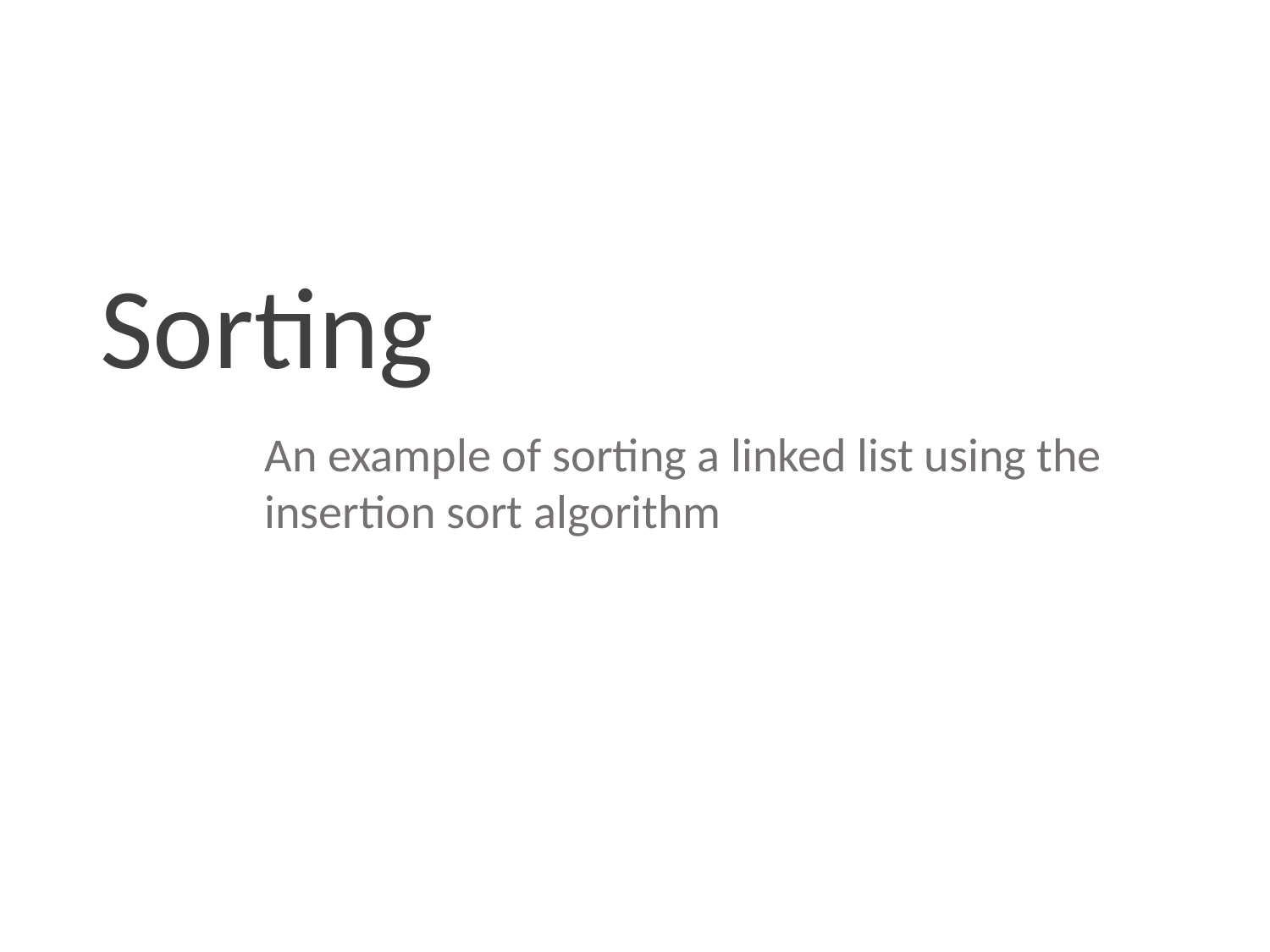

Sorting
An example of sorting a linked list using the insertion sort algorithm